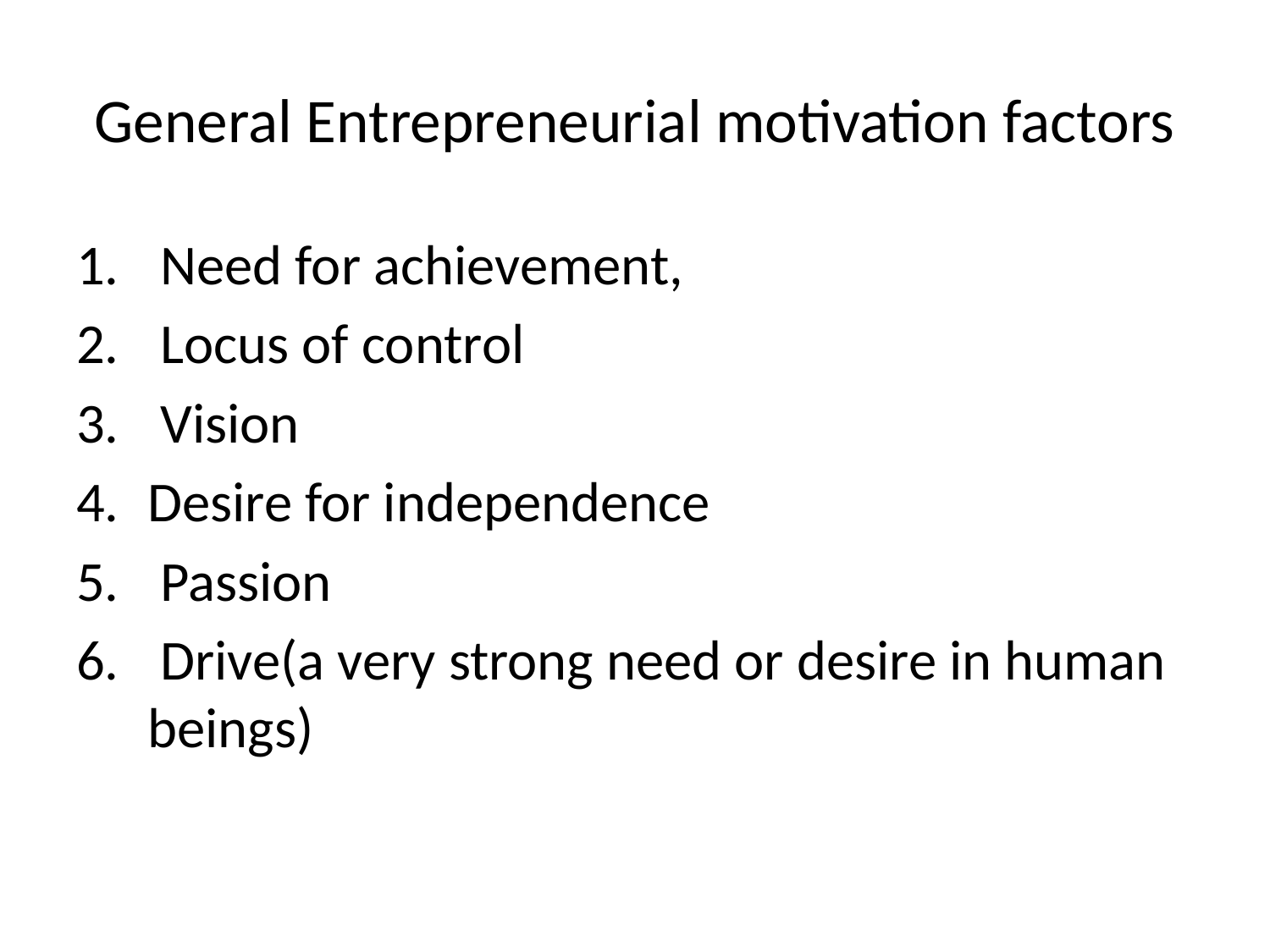

# General Entrepreneurial motivation factors
 Need for achievement,
 Locus of control
 Vision
Desire for independence
 Passion
 Drive(a very strong need or desire in human beings)